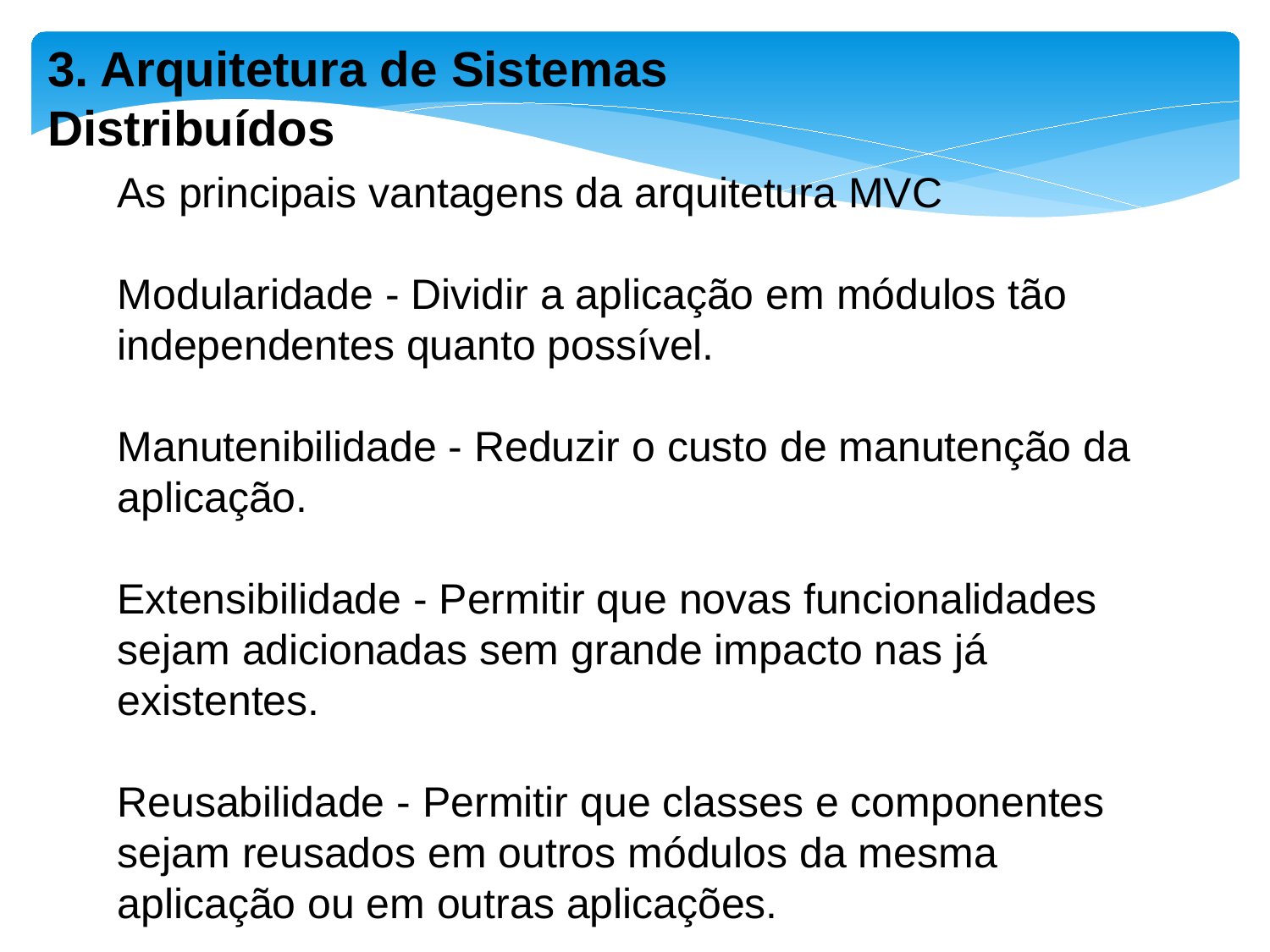

3. Arquitetura de Sistemas Distribuídos

	.

As principais vantagens da arquitetura MVC

Modularidade - Dividir a aplicação em módulos tão independentes quanto possível.

Manutenibilidade - Reduzir o custo de manutenção da aplicação.

Extensibilidade - Permitir que novas funcionalidades sejam adicionadas sem grande impacto nas já existentes.

Reusabilidade - Permitir que classes e componentes sejam reusados em outros módulos da mesma aplicação ou em outras aplicações.